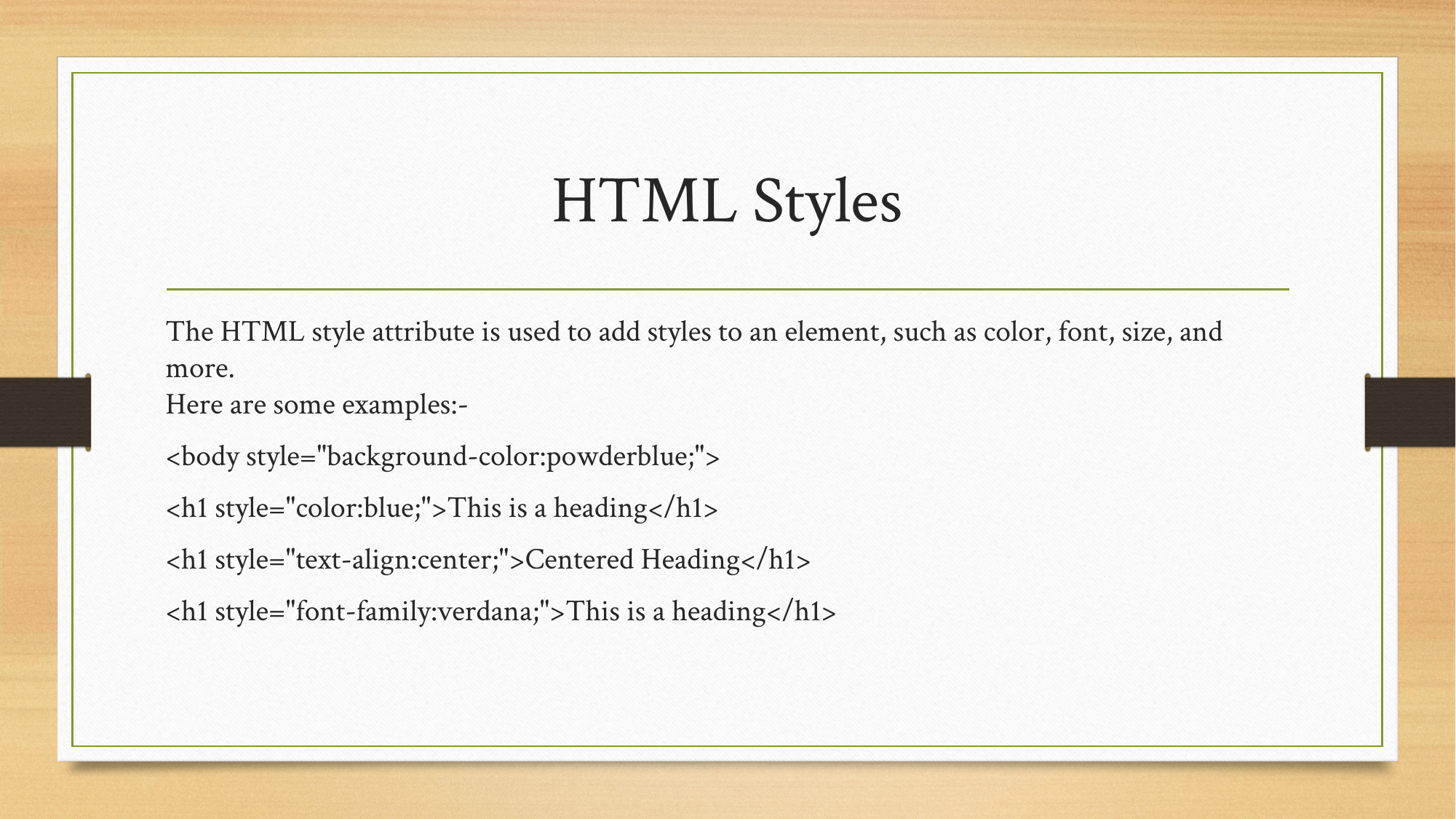

# HTML Styles
The HTML style attribute is used to add styles to an element, such as color, font, size, and more.
Here are some examples:-
<body style="background-color:powderblue;">
<h1 style="color:blue;">This is a heading</h1>
<h1 style="text-align:center;">Centered Heading</h1>
<h1 style="font-family:verdana;">This is a heading</h1>